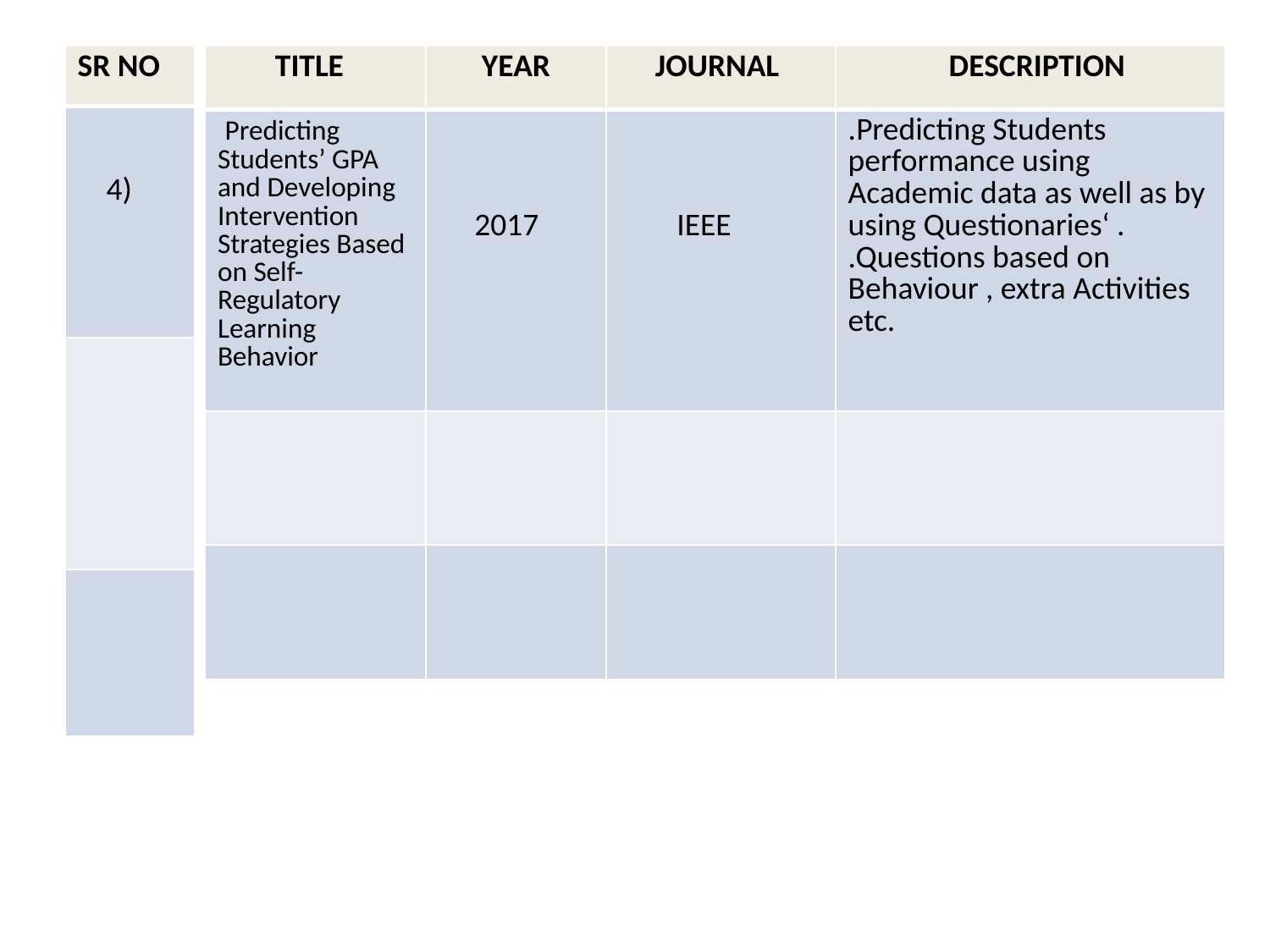

| SR NO |
| --- |
| 4) |
|  |
|  |
| TITLE | YEAR | JOURNAL | DESCRIPTION |
| --- | --- | --- | --- |
| Predicting Students’ GPA and Developing Intervention Strategies Based on Self-Regulatory Learning Behavior | 2017 | IEEE | .Predicting Students performance using Academic data as well as by using Questionaries‘ . .Questions based on Behaviour , extra Activities etc. |
|  |  |  |  |
|  |  |  |  |